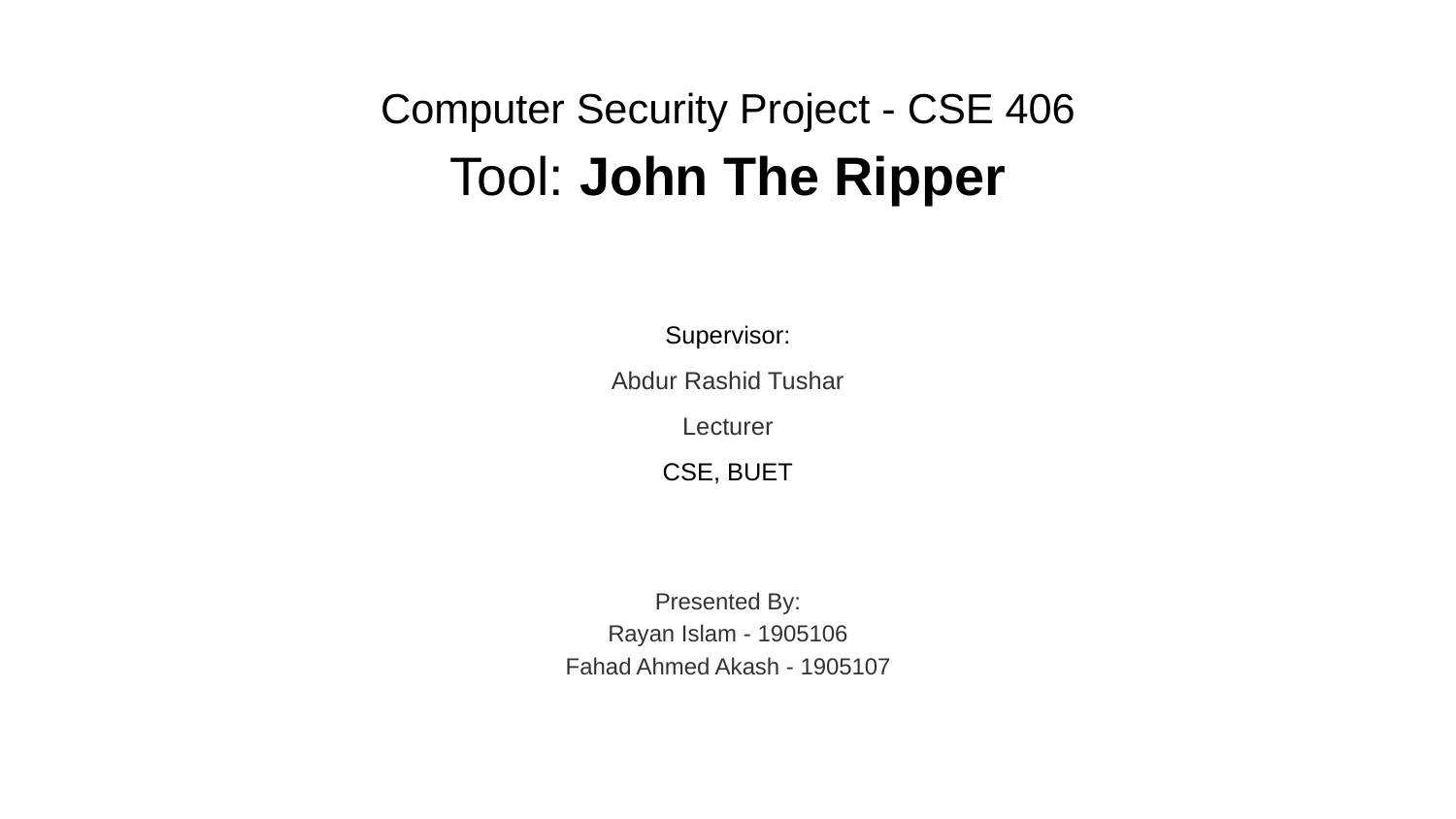

# Computer Security Project - CSE 406
Tool: John The Ripper

Supervisor:
Abdur Rashid Tushar
Lecturer
CSE, BUET

Presented By:
Rayan Islam - 1905106
Fahad Ahmed Akash - 1905107